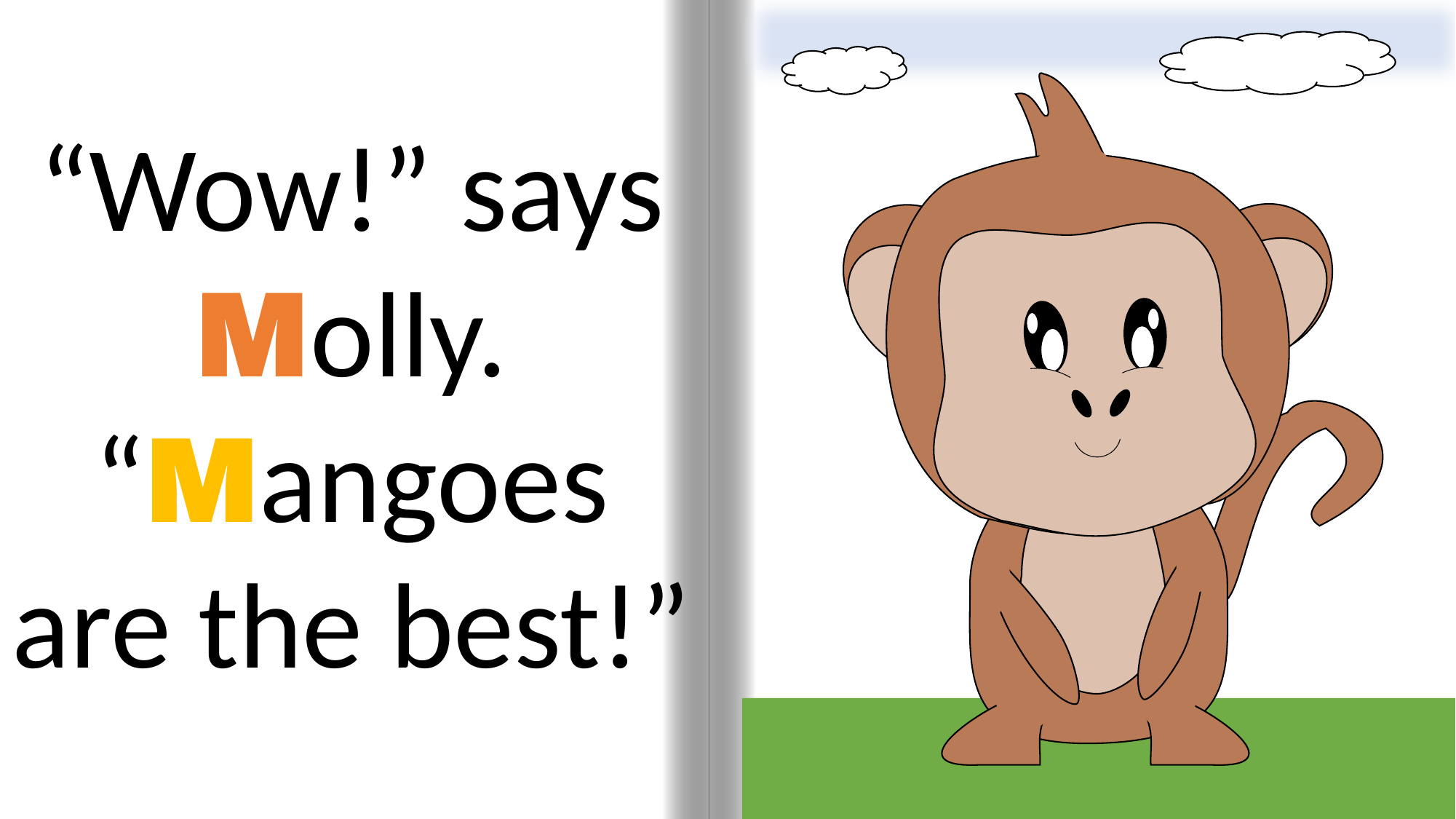

“Wow!” says Molly. “Mangoes are the best!”